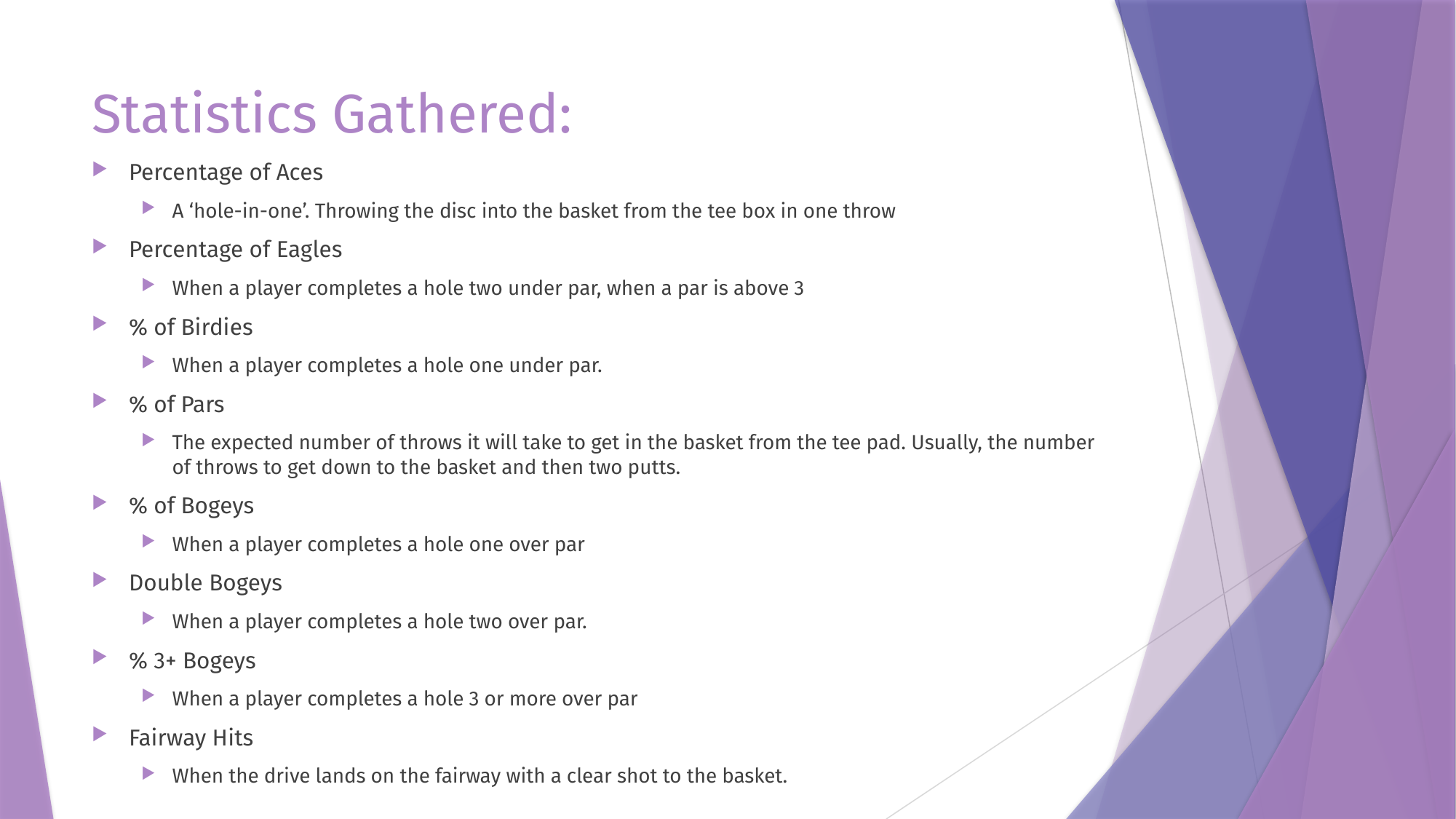

# Statistics Gathered:
Percentage of Aces
A ‘hole-in-one’. Throwing the disc into the basket from the tee box in one throw
Percentage of Eagles
When a player completes a hole two under par, when a par is above 3
% of Birdies
When a player completes a hole one under par.
% of Pars
The expected number of throws it will take to get in the basket from the tee pad. Usually, the number of throws to get down to the basket and then two putts.
% of Bogeys
When a player completes a hole one over par
Double Bogeys
When a player completes a hole two over par.
% 3+ Bogeys
When a player completes a hole 3 or more over par
Fairway Hits
When the drive lands on the fairway with a clear shot to the basket.